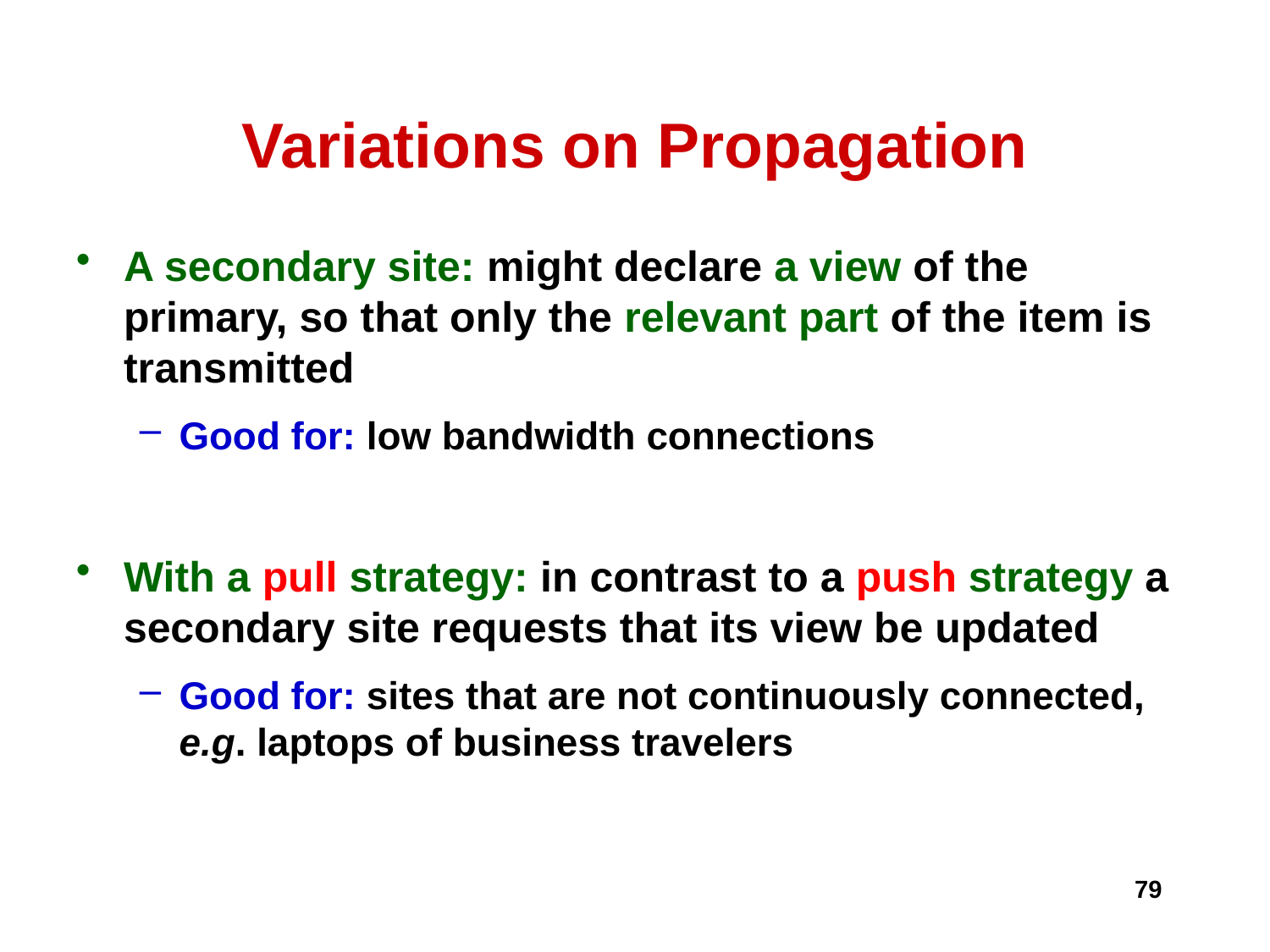

# Variations on Propagation
A secondary site: might declare a view of the primary, so that only the relevant part of the item is transmitted
Good for: low bandwidth connections

With a pull strategy: in contrast to a push strategy a secondary site requests that its view be updated
Good for: sites that are not continuously connected, e.g. laptops of business travelers
79